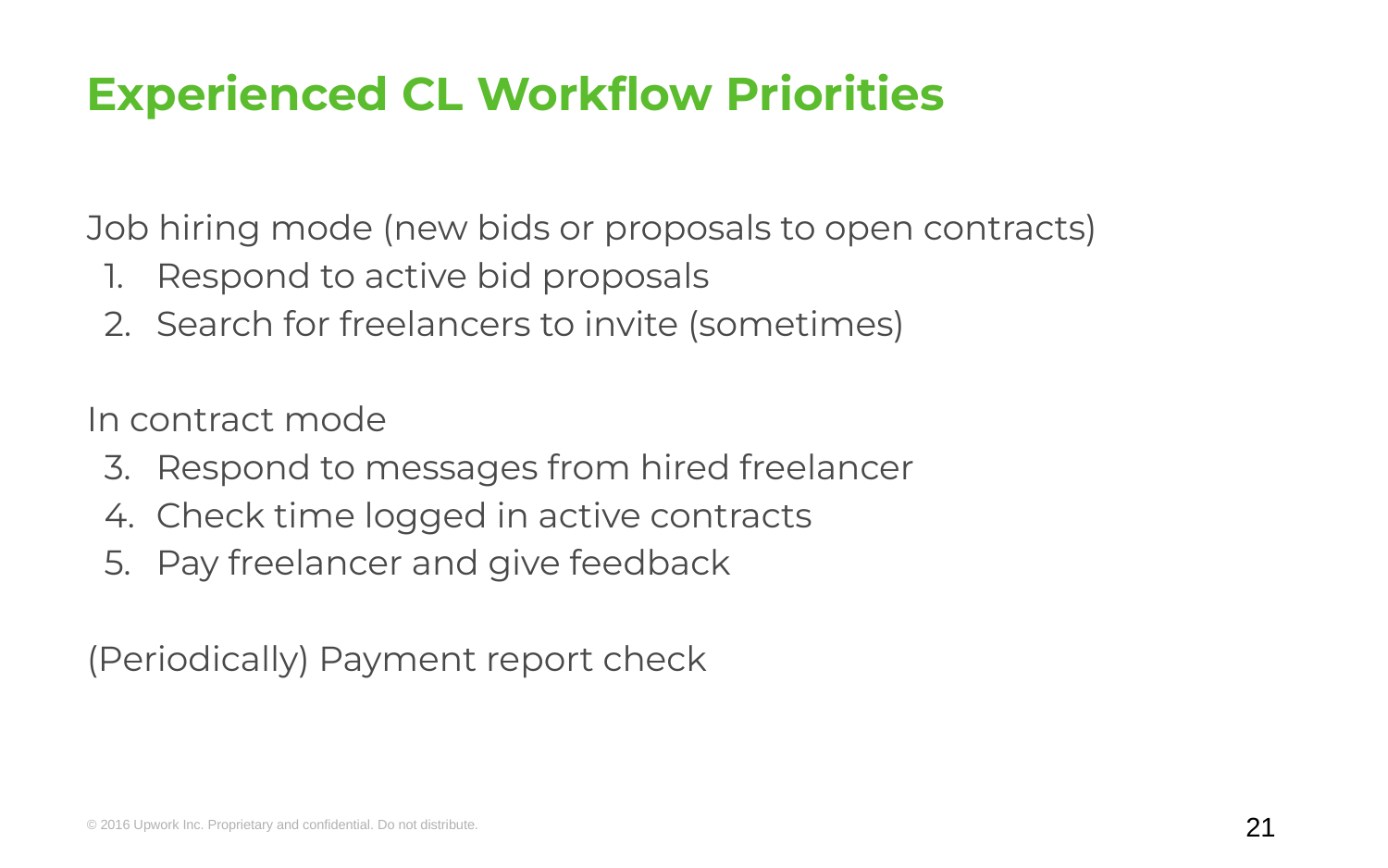

# Experienced CL Workflow Priorities
Job hiring mode (new bids or proposals to open contracts)
Respond to active bid proposals
Search for freelancers to invite (sometimes)

In contract mode
Respond to messages from hired freelancer
Check time logged in active contracts
Pay freelancer and give feedback

(Periodically) Payment report check
21